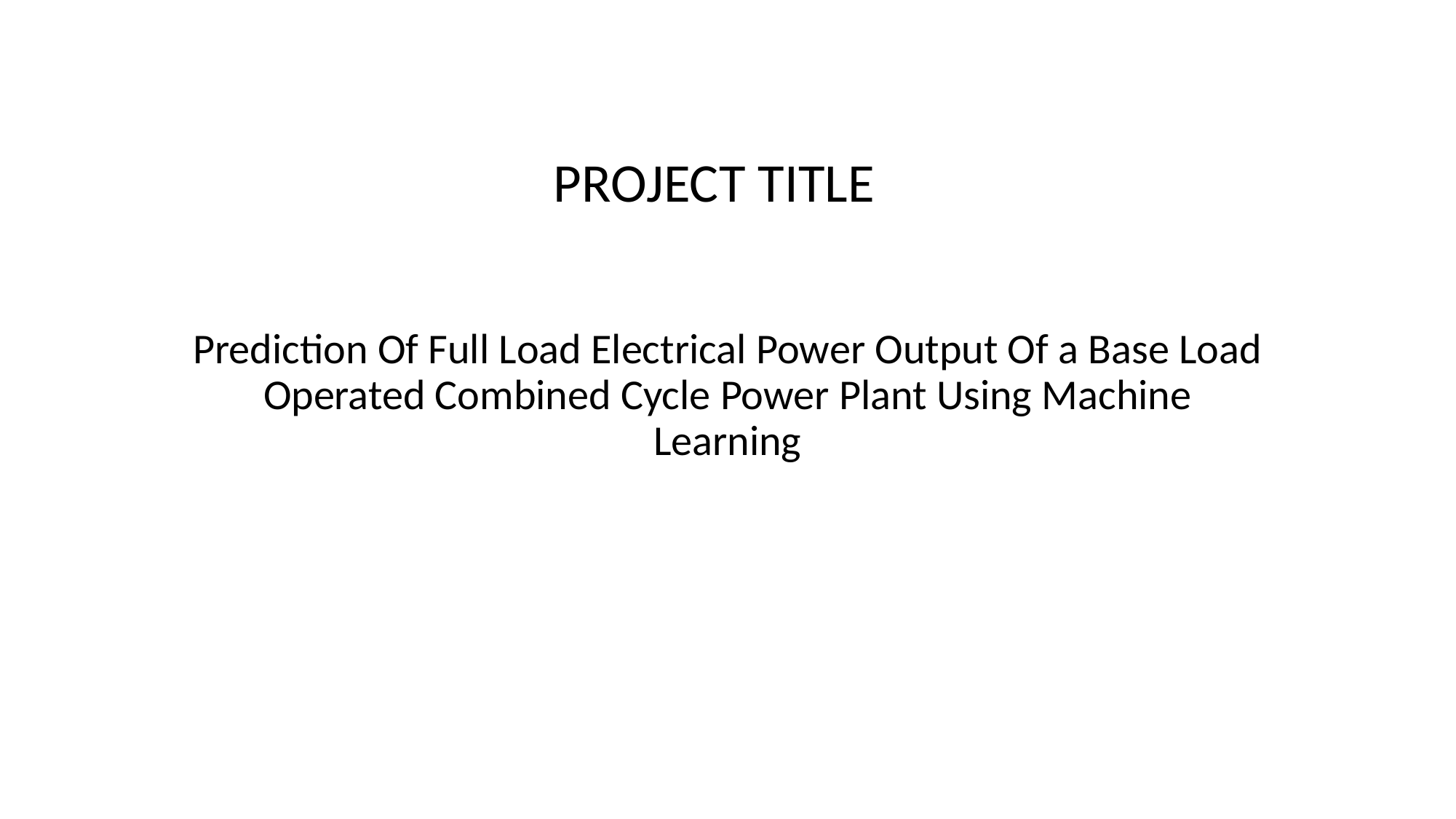

# PROJECT TITLE
Prediction Of Full Load Electrical Power Output Of a Base Load Operated Combined Cycle Power Plant Using Machine Learning